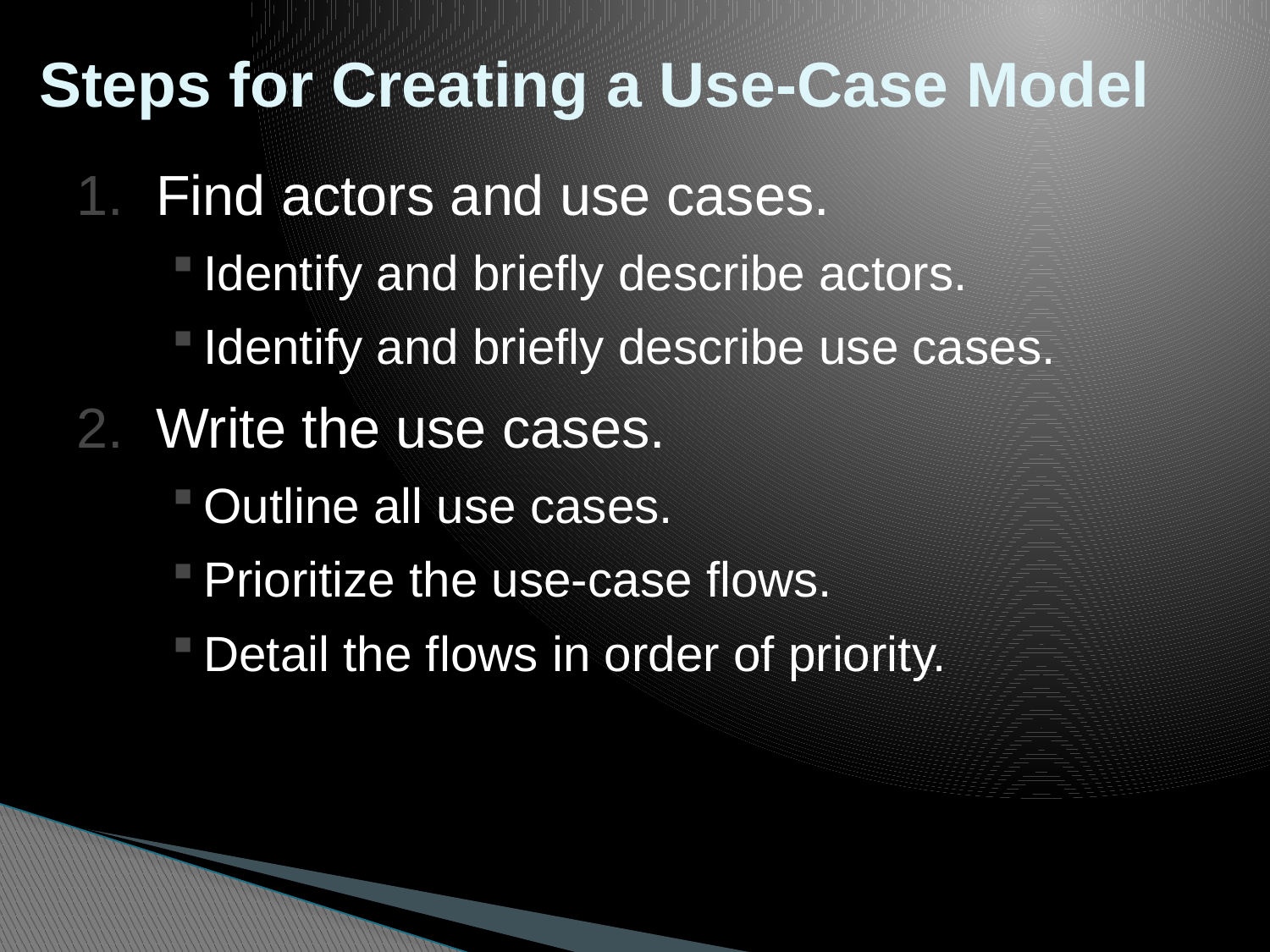

Steps for Creating a Use-Case Model
Find actors and use cases.
Identify and briefly describe actors.
Identify and briefly describe use cases.
Write the use cases.
Outline all use cases.
Prioritize the use-case flows.
Detail the flows in order of priority.